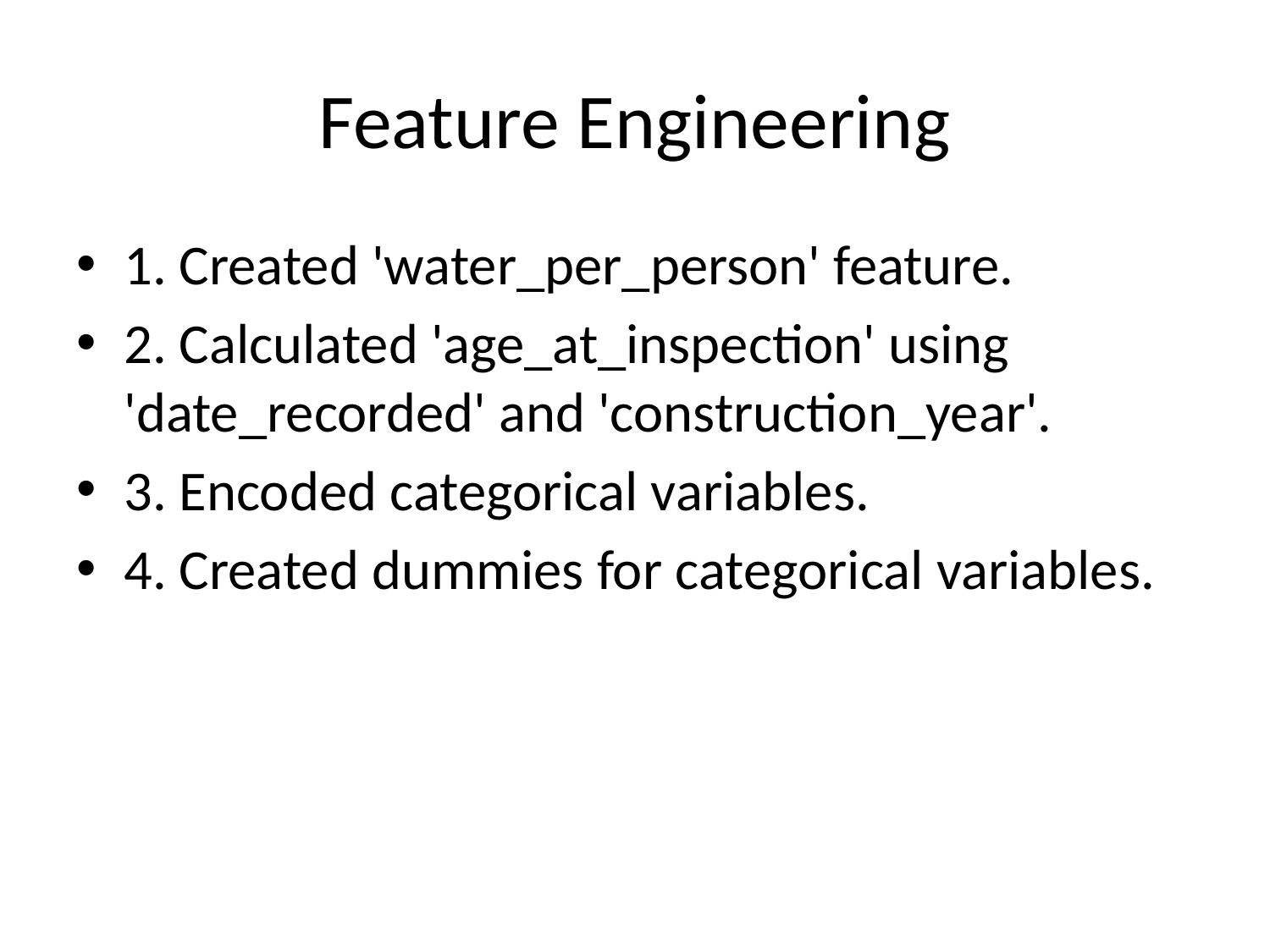

# Feature Engineering
1. Created 'water_per_person' feature.
2. Calculated 'age_at_inspection' using 'date_recorded' and 'construction_year'.
3. Encoded categorical variables.
4. Created dummies for categorical variables.